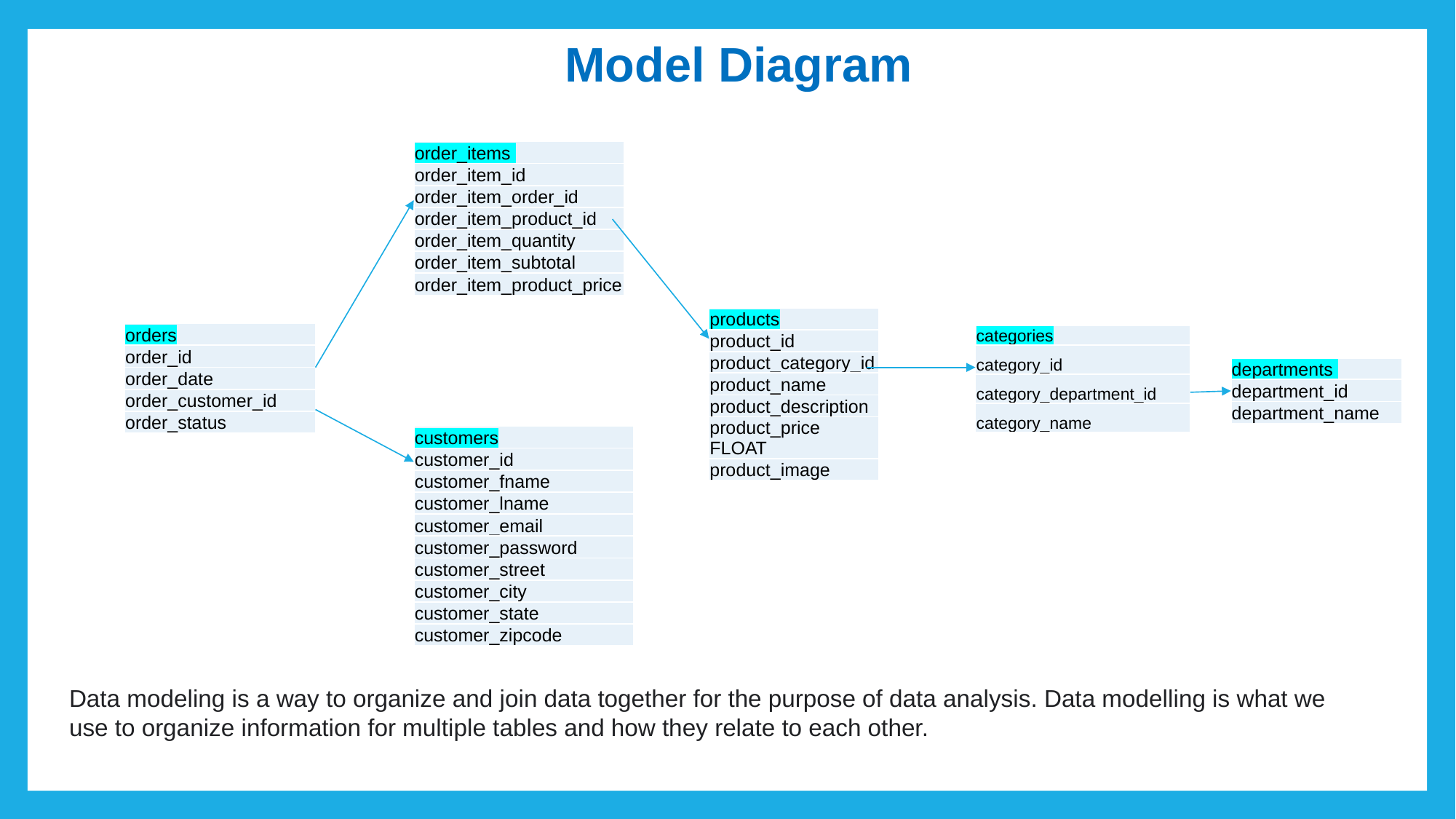

Model Diagram
| order\_items |
| --- |
| order\_item\_id |
| order\_item\_order\_id |
| order\_item\_product\_id |
| order\_item\_quantity |
| order\_item\_subtotal |
| order\_item\_product\_price |
| products |
| --- |
| product\_id |
| product\_category\_id |
| product\_name |
| product\_description |
| product\_price FLOAT |
| product\_image |
| orders |
| --- |
| order\_id |
| order\_date |
| order\_customer\_id |
| order\_status |
| categories |
| --- |
| category\_id |
| category\_department\_id |
| category\_name |
| departments |
| --- |
| department\_id |
| department\_name |
| customers |
| --- |
| customer\_id |
| customer\_fname |
| customer\_lname |
| customer\_email |
| customer\_password |
| customer\_street |
| customer\_city |
| customer\_state |
| customer\_zipcode |
Data modeling is a way to organize and join data together for the purpose of data analysis. Data modelling is what we use to organize information for multiple tables and how they relate to each other.